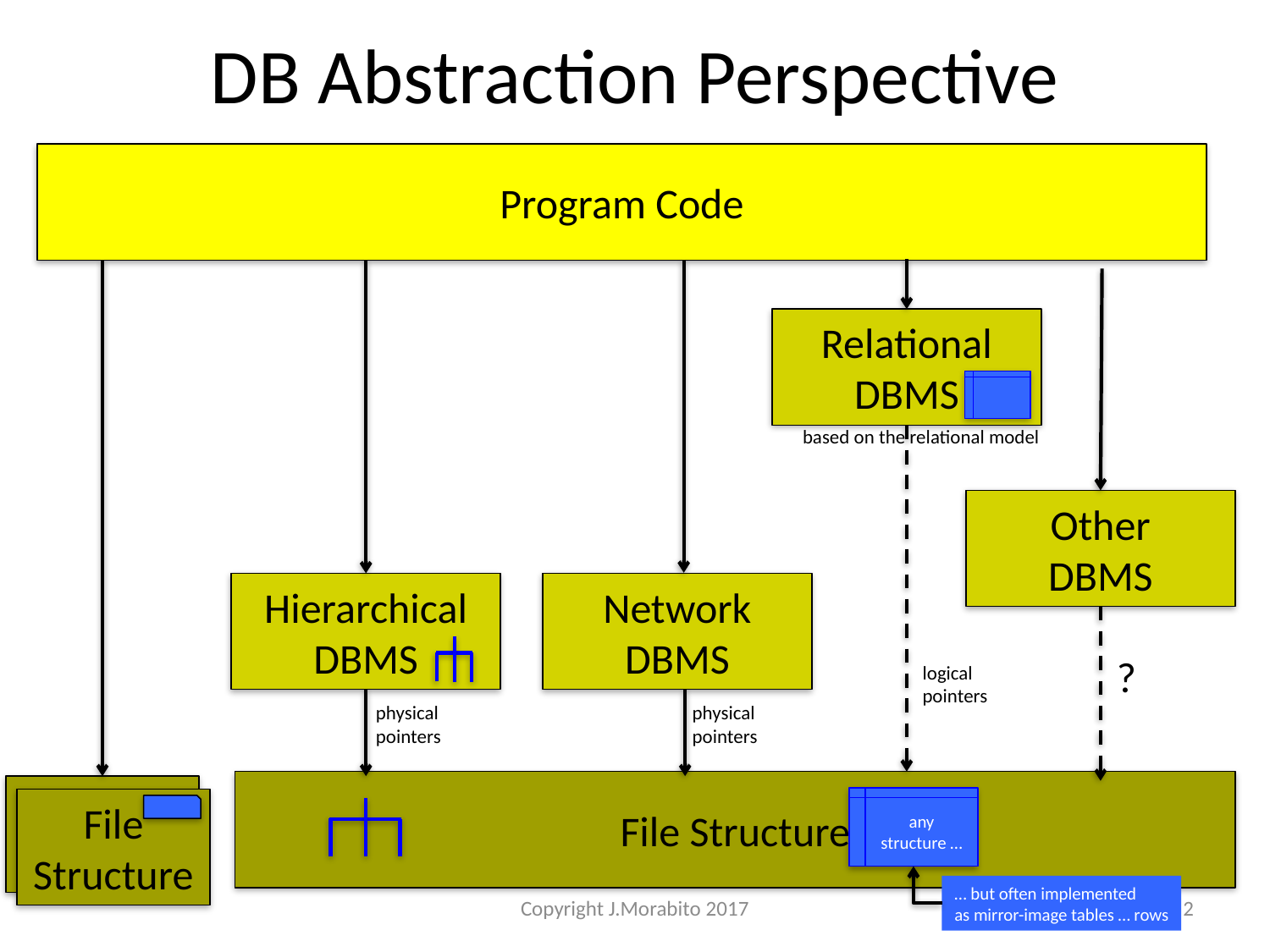

# DB Abstraction Perspective
Program Code
Relational
DBMS

based on the relational model
Other
DBMS
Hierarchical
DBMS
Network
DBMS
?
logical
pointers
physical
pointers
physical
pointers
File Structure
File
Structure
any
structure …
File
Structure

… but often implemented
as mirror-image tables … rows
Copyright J.Morabito 2017
2